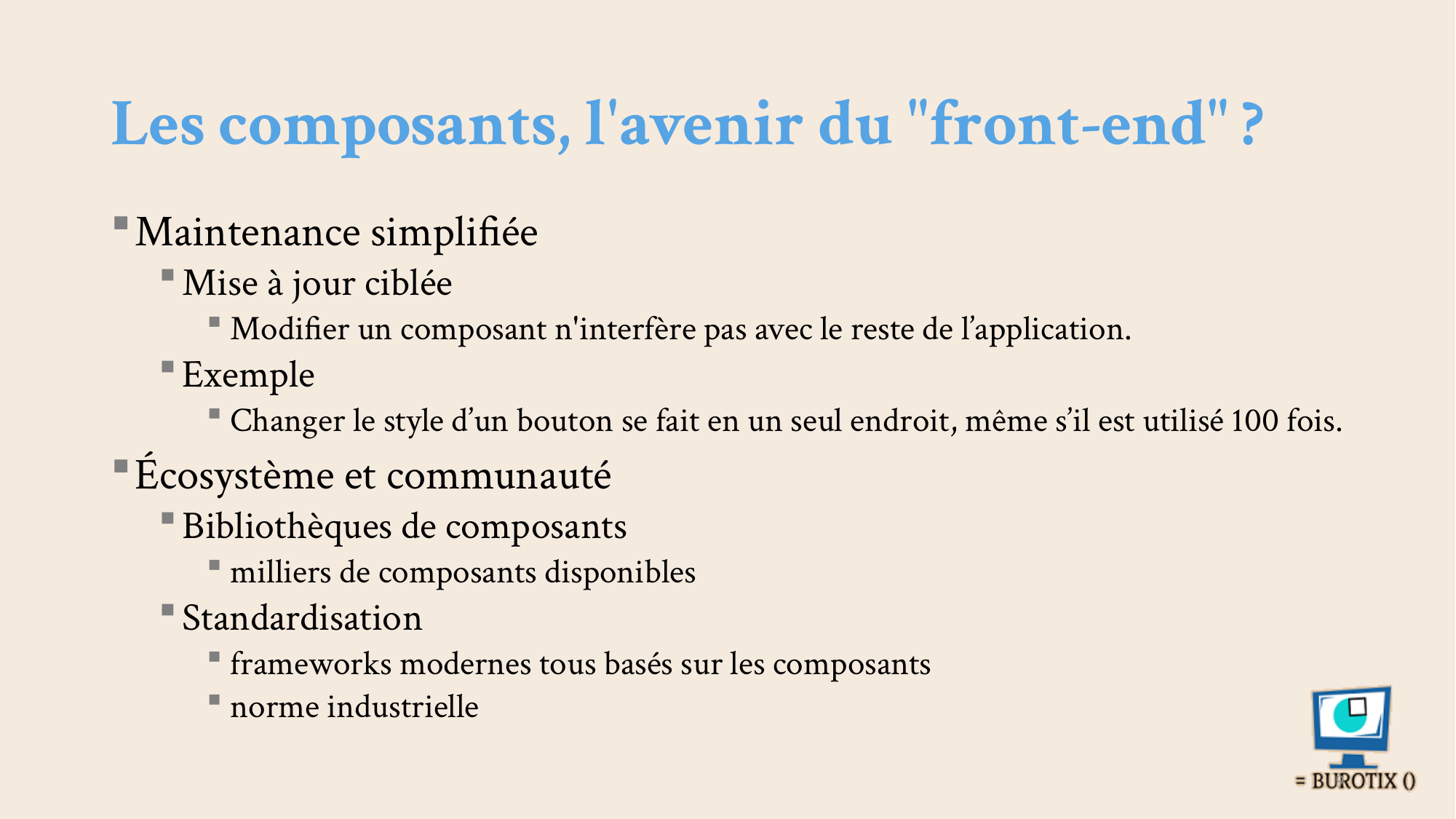

# Les composants, l'avenir du "front-end" ?
Maintenance simplifiée
Mise à jour ciblée
Modifier un composant n'interfère pas avec le reste de l’application.
Exemple
Changer le style d’un bouton se fait en un seul endroit, même s’il est utilisé 100 fois.
Écosystème et communauté
Bibliothèques de composants
milliers de composants disponibles
Standardisation
frameworks modernes tous basés sur les composants
norme industrielle

9